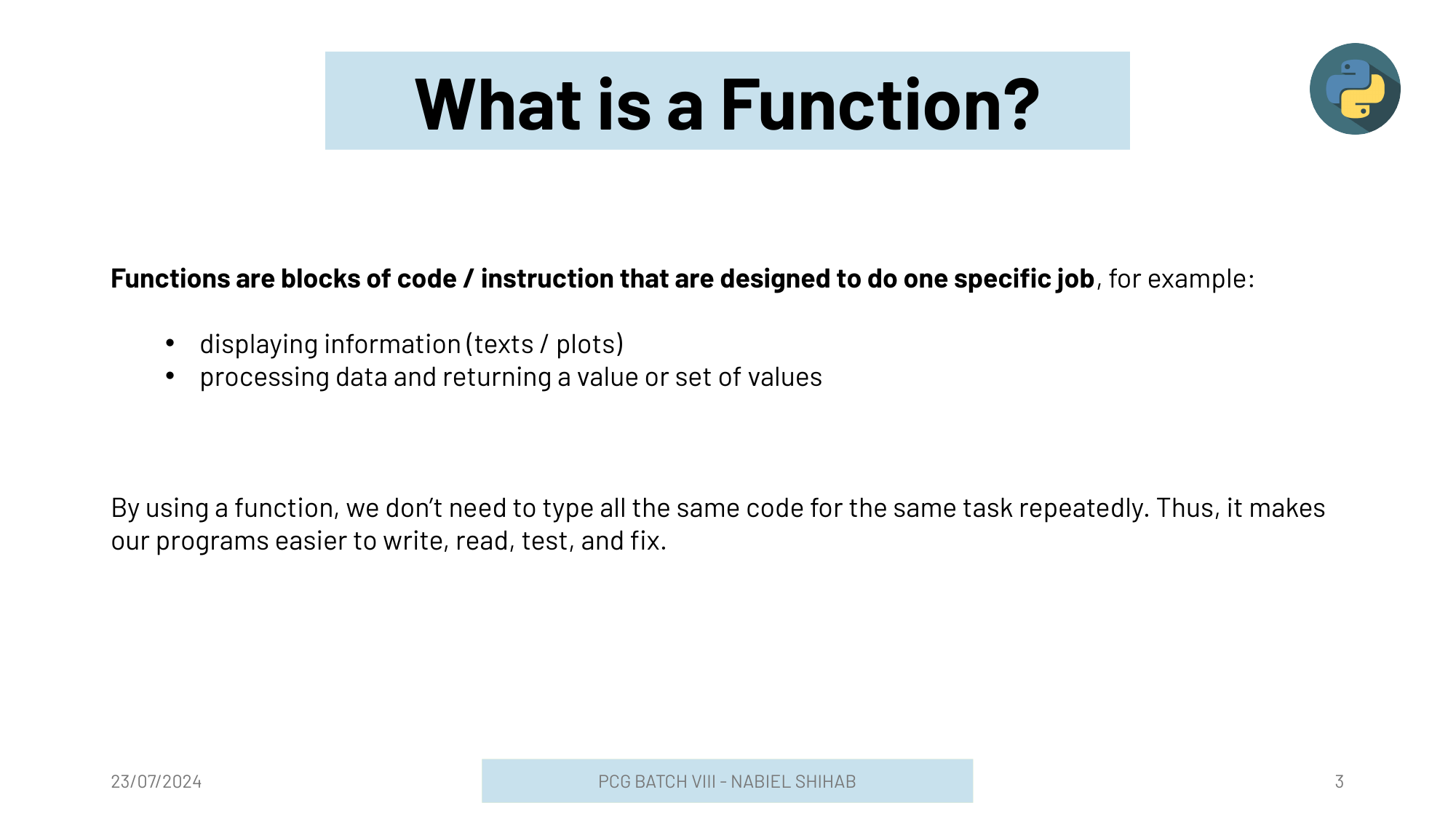

What is a Function?
Functions are blocks of code / instruction that are designed to do one specific job, for example:

displaying information (texts / plots)
processing data and returning a value or set of values

By using a function, we don’t need to type all the same code for the same task repeatedly. Thus, it makes our programs easier to write, read, test, and fix.
23/07/2024
PCG BATCH VIII - NABIEL SHIHAB
3